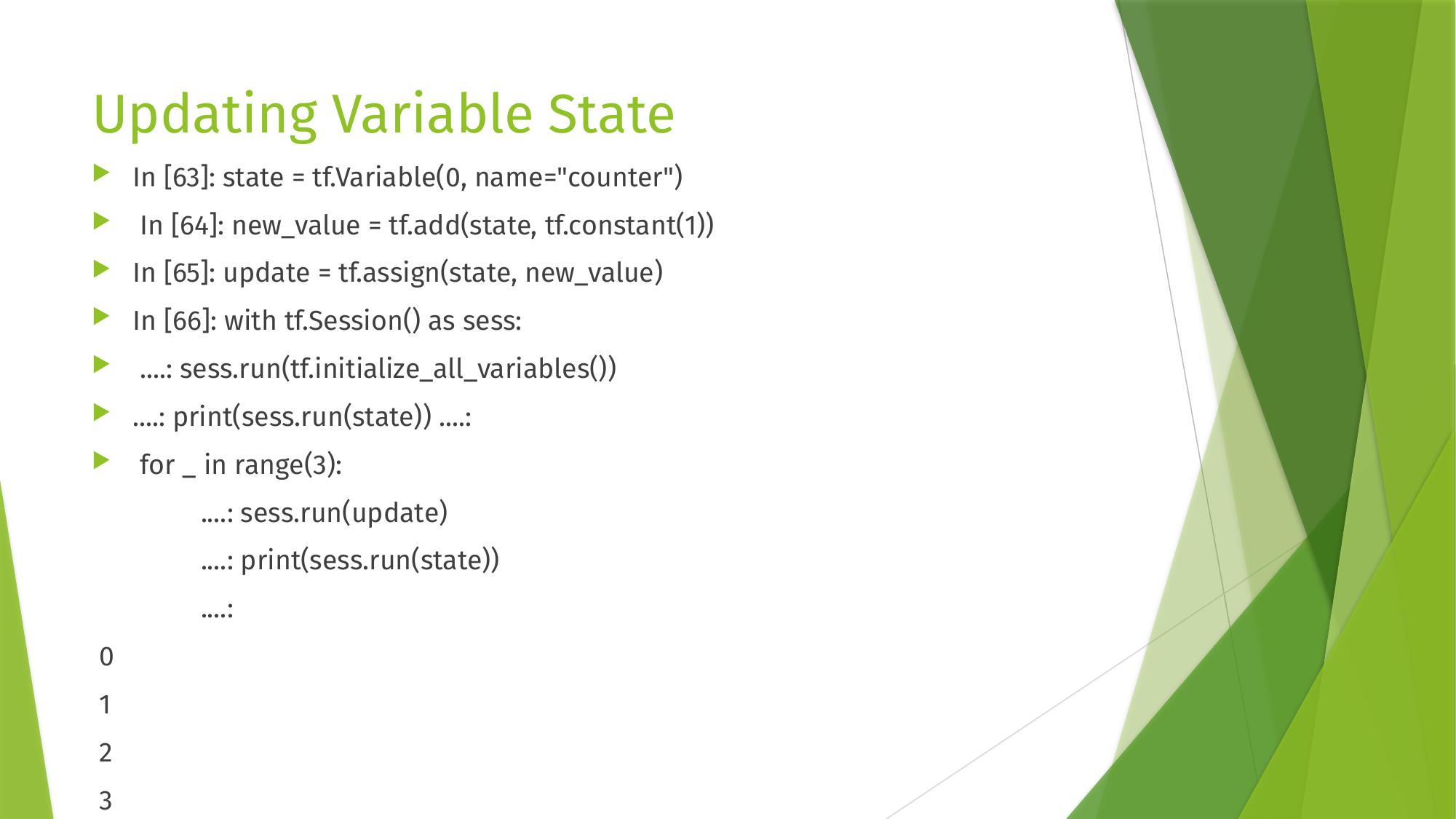

# Updating Variable State
In [63]: state = tf.Variable(0, name="counter")
 In [64]: new_value = tf.add(state, tf.constant(1))
In [65]: update = tf.assign(state, new_value)
In [66]: with tf.Session() as sess:
 ....: sess.run(tf.initialize_all_variables())
....: print(sess.run(state)) ....:
 for _ in range(3):
	....: sess.run(update)
	....: print(sess.run(state))
	....:
 0
 1
 2
 3